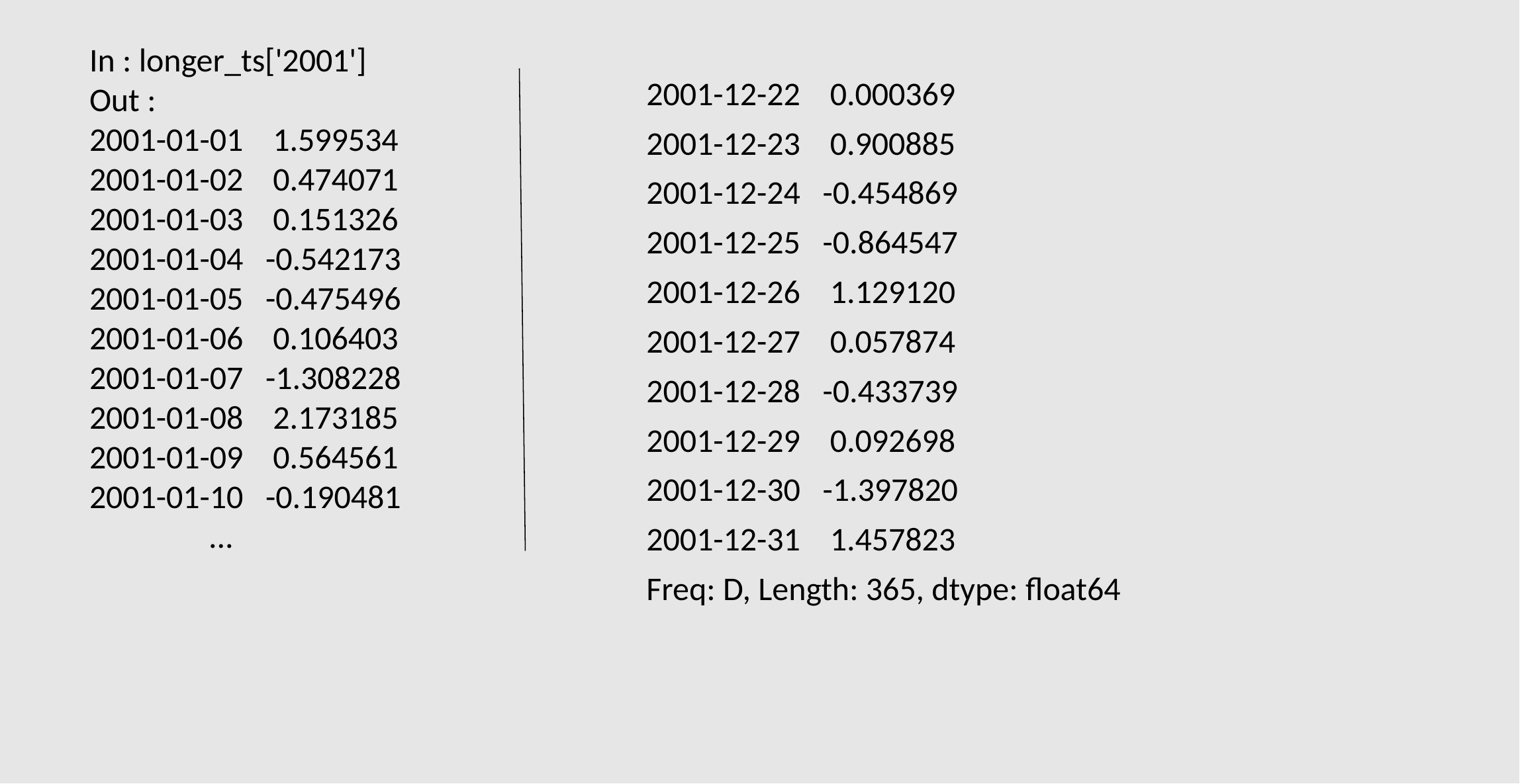

In : longer_ts['2001']
Out :
2001-01-01    1.599534
2001-01-02    0.474071
2001-01-03    0.151326
2001-01-04   -0.542173
2001-01-05   -0.475496
2001-01-06    0.106403
2001-01-07   -1.308228
2001-01-08    2.173185
2001-01-09    0.564561
2001-01-10   -0.190481
                ...

2001-12-22    0.000369
2001-12-23    0.900885
2001-12-24   -0.454869
2001-12-25   -0.864547
2001-12-26    1.129120
2001-12-27    0.057874
2001-12-28   -0.433739
2001-12-29    0.092698
2001-12-30   -1.397820
2001-12-31    1.457823
Freq: D, Length: 365, dtype: float64